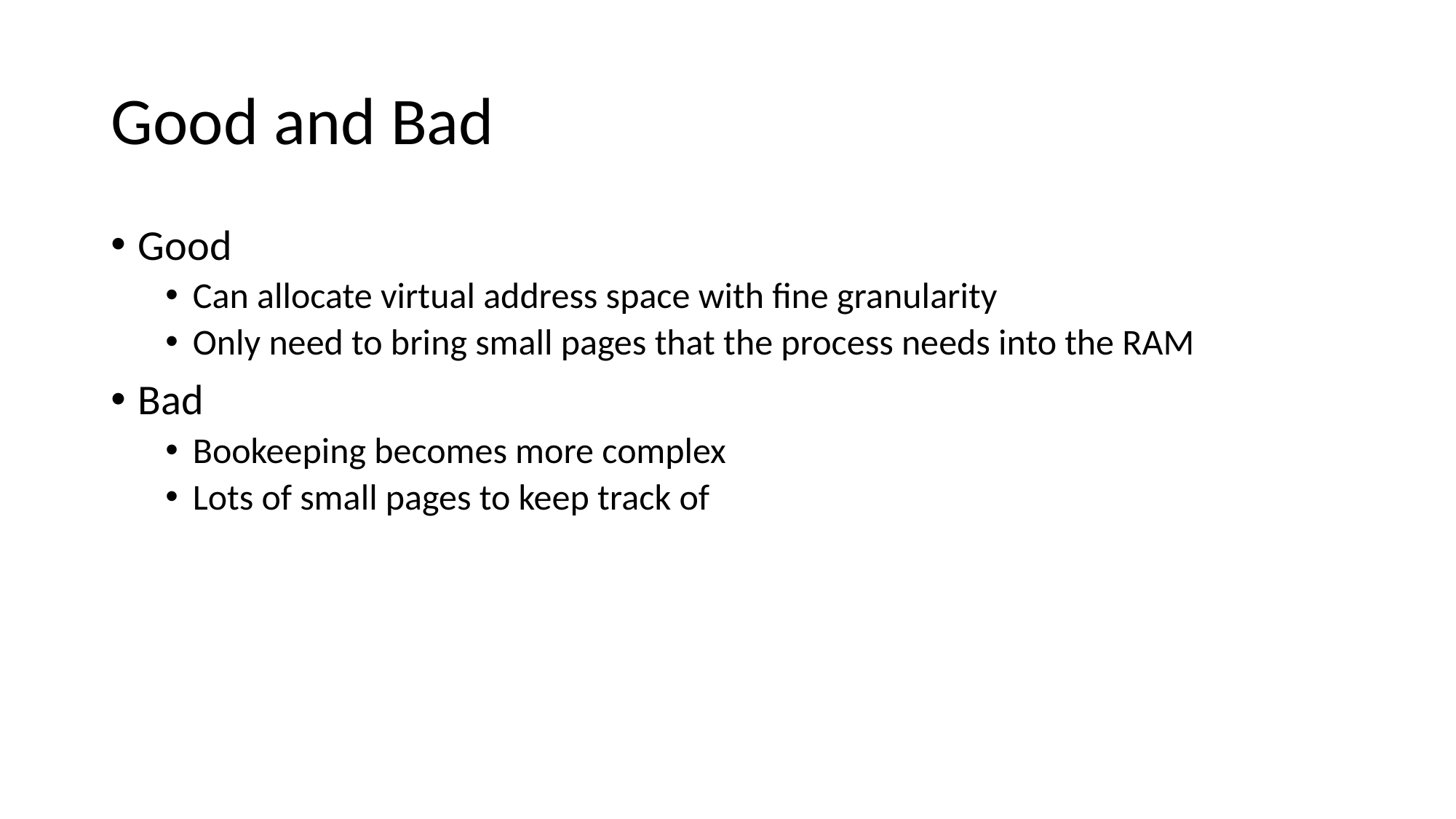

# Good and Bad
Good
Can allocate virtual address space with fine granularity
Only need to bring small pages that the process needs into the RAM
Bad
Bookeeping becomes more complex
Lots of small pages to keep track of